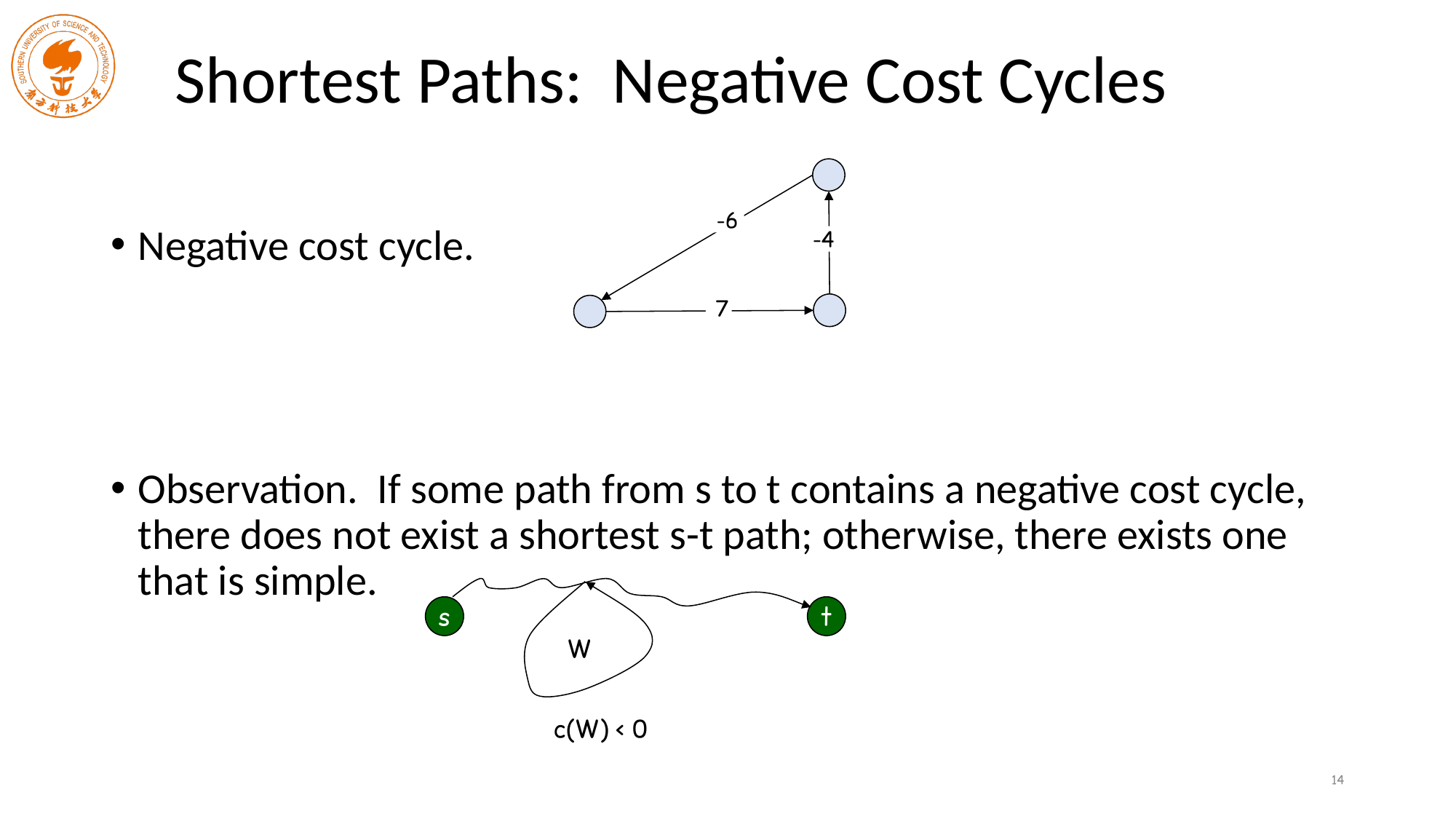

# Shortest Paths:  Negative Cost Cycles
Negative cost cycle.

Observation.  If some path from s to t contains a negative cost cycle, there does not exist a shortest s-t path; otherwise, there exists one that is simple.

 -6
 -4

 7

s
t
W
c(W) < 0
14